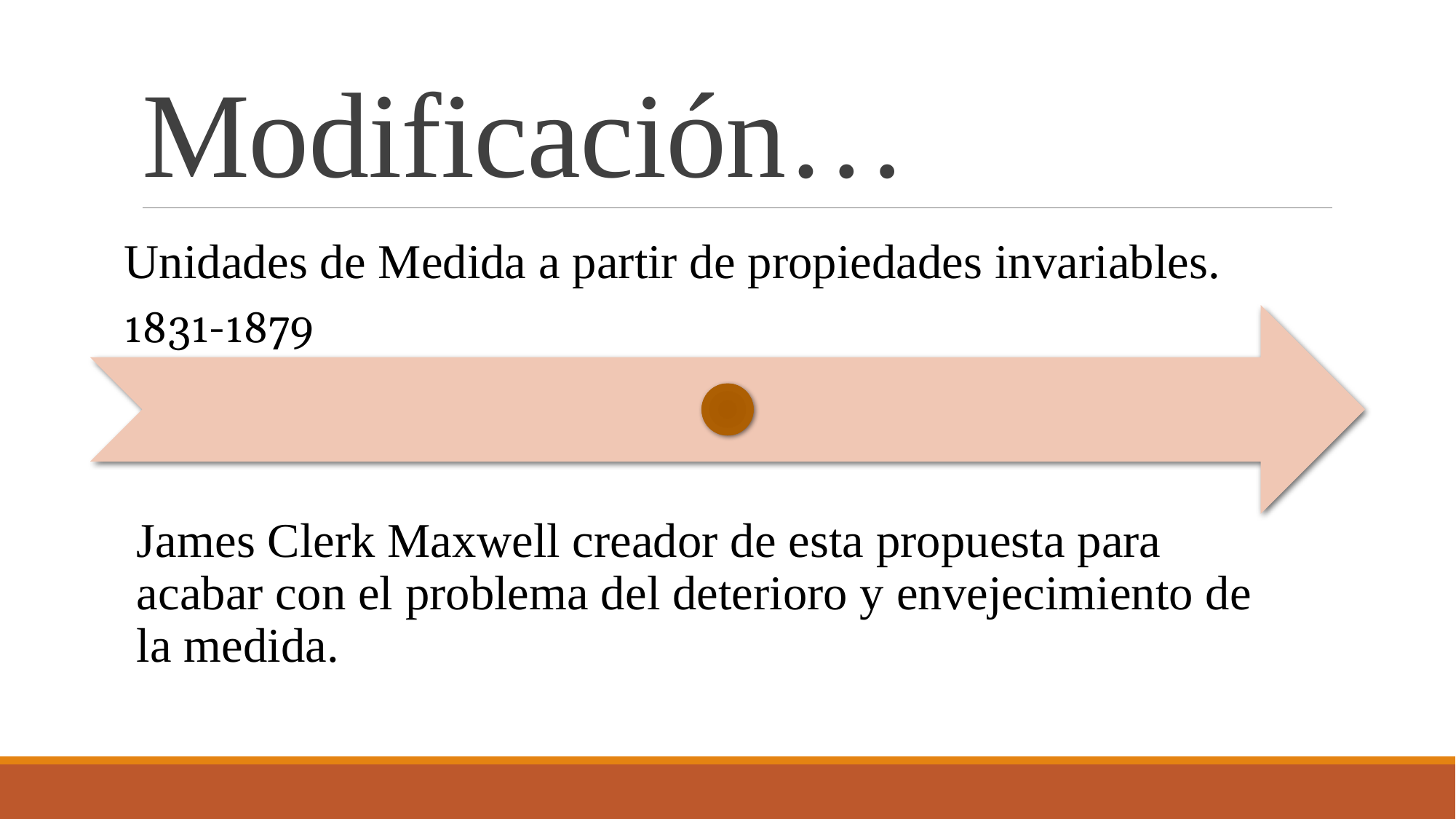

# Modificación…
Unidades de Medida a partir de propiedades invariables.
1831-1879

James Clerk Maxwell creador de esta propuesta para acabar con el problema del deterioro y envejecimiento de la medida.